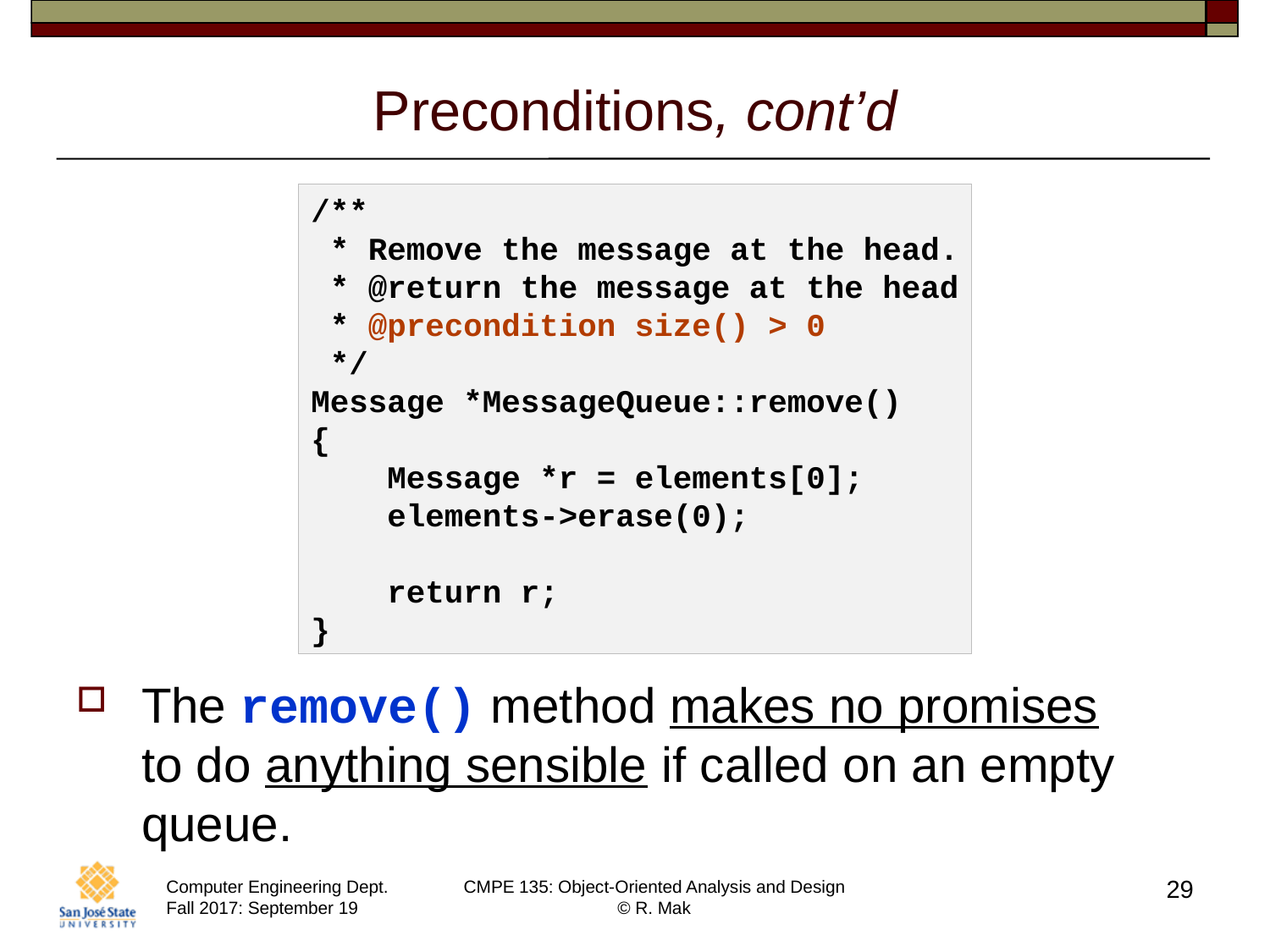

# Preconditions, cont’d
/**
 * Remove the message at the head.
 * @return the message at the head
 * @precondition size() > 0
 */
Message *MessageQueue::remove()
{
    Message *r = elements[0];
    elements->erase(0);

    return r;
}
The remove() method makes no promises
to do anything sensible if called on an empty queue.
29